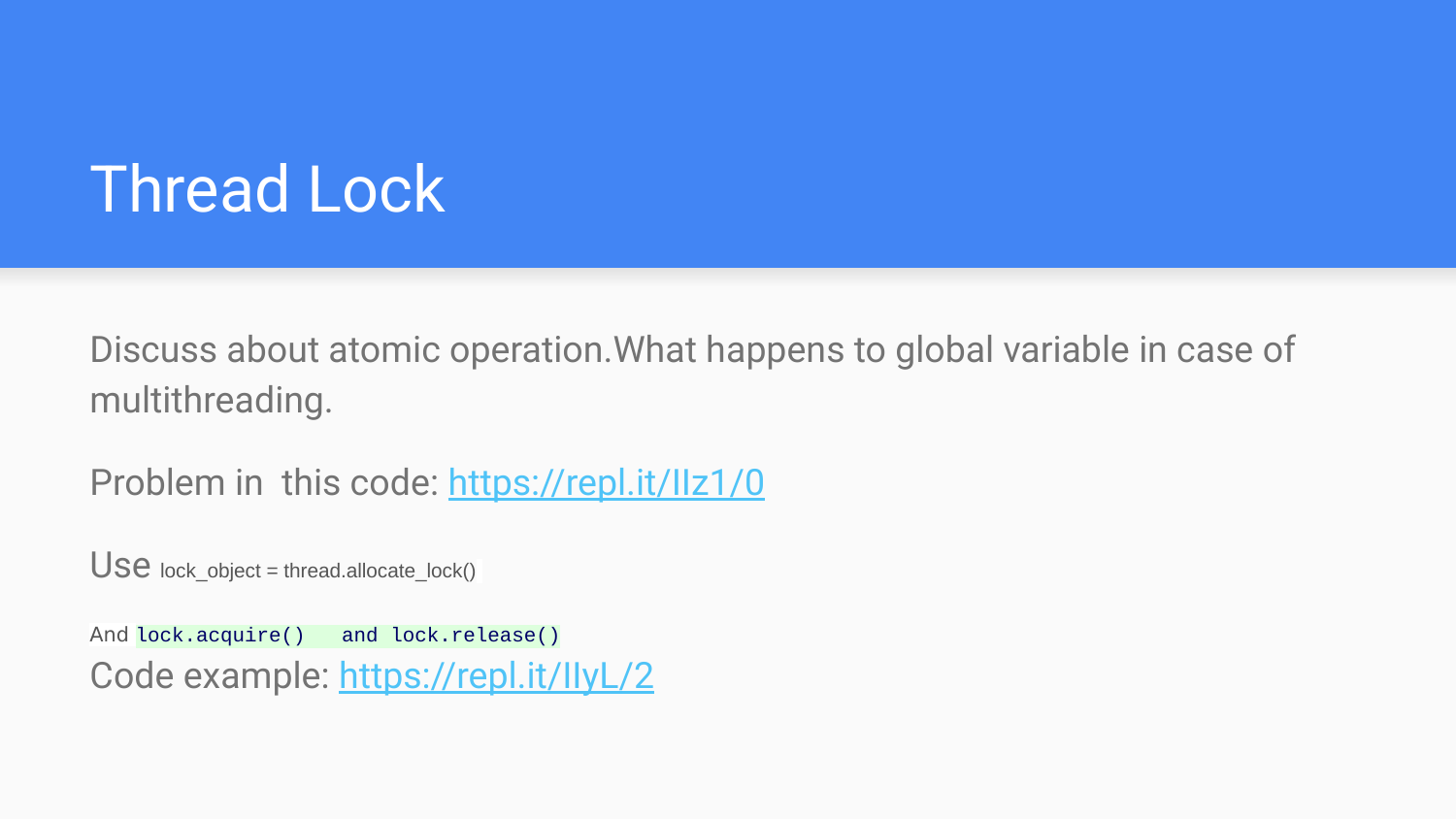

# Thread Lock
Discuss about atomic operation.What happens to global variable in case of multithreading.
Problem in  this code: https://repl.it/IIz1/0
Use lock_object = thread.allocate_lock()
And lock.acquire()   and lock.release()
Code example: https://repl.it/IIyL/2